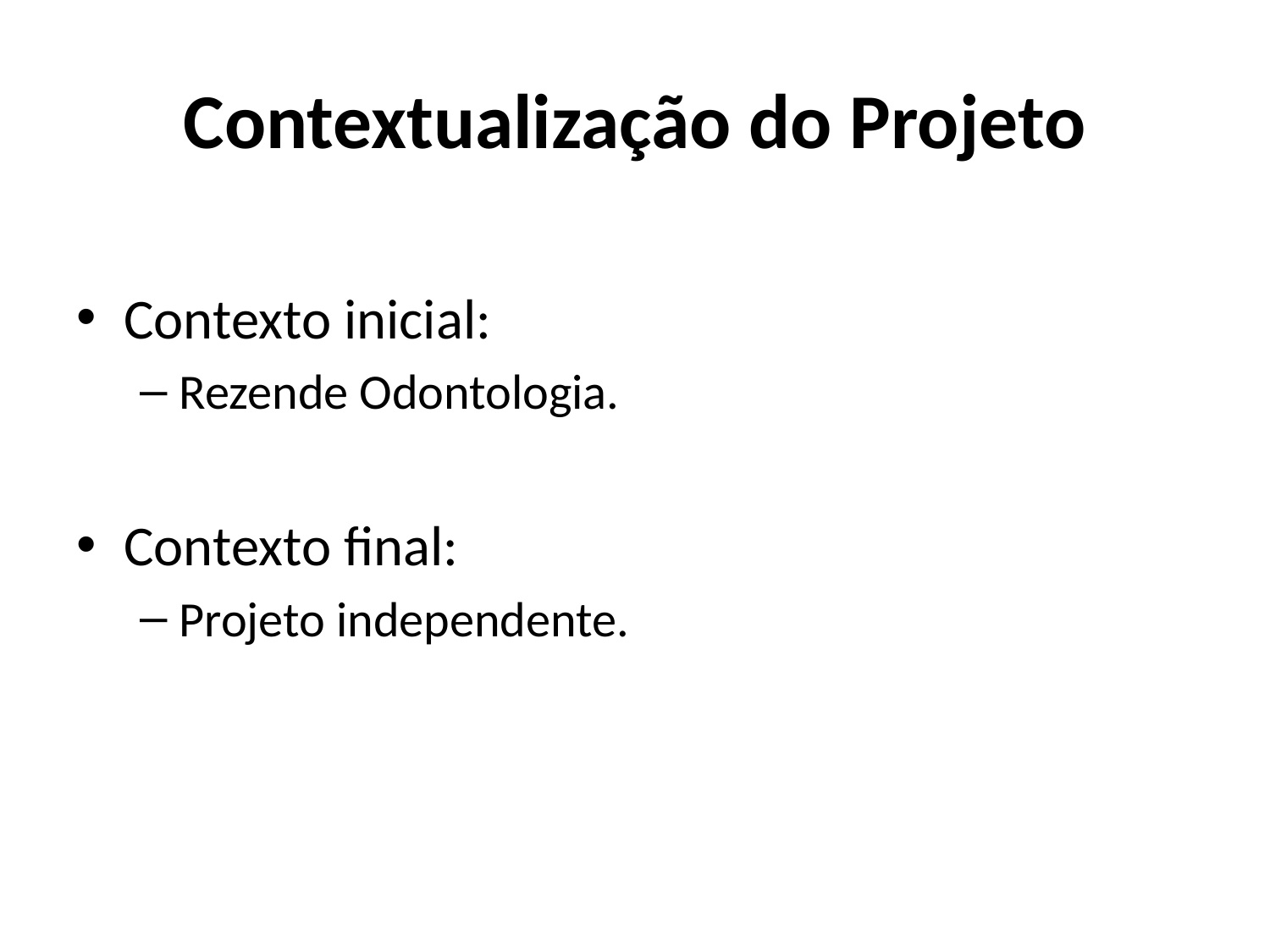

# Contextualização do Projeto
Deu-se inicio ao projeto com a clínica MR Rezende
Problemas com compatibilidade com o win8
Dizer que não prosseguiram no processo

A Clínica MR Rezende tem duas filiais em cidades diferentes, que tinham não comunicação entre si. Levamos a eles uma solução web para que as duas unidades pudessem usar o sistema sem nenhum problema, pois até então eles usavam um sistema de prateleira.
Ter um sistema web leva à clinica mais acessibilidade, segurança e facilidade de acesso. O WebOdonto foi feito para ajudar nas tarefas mais corriqueiras de qualquer clinica odontológica.

Contexto inicial:
Rezende Odontologia.

Contexto final:
Projeto independente.